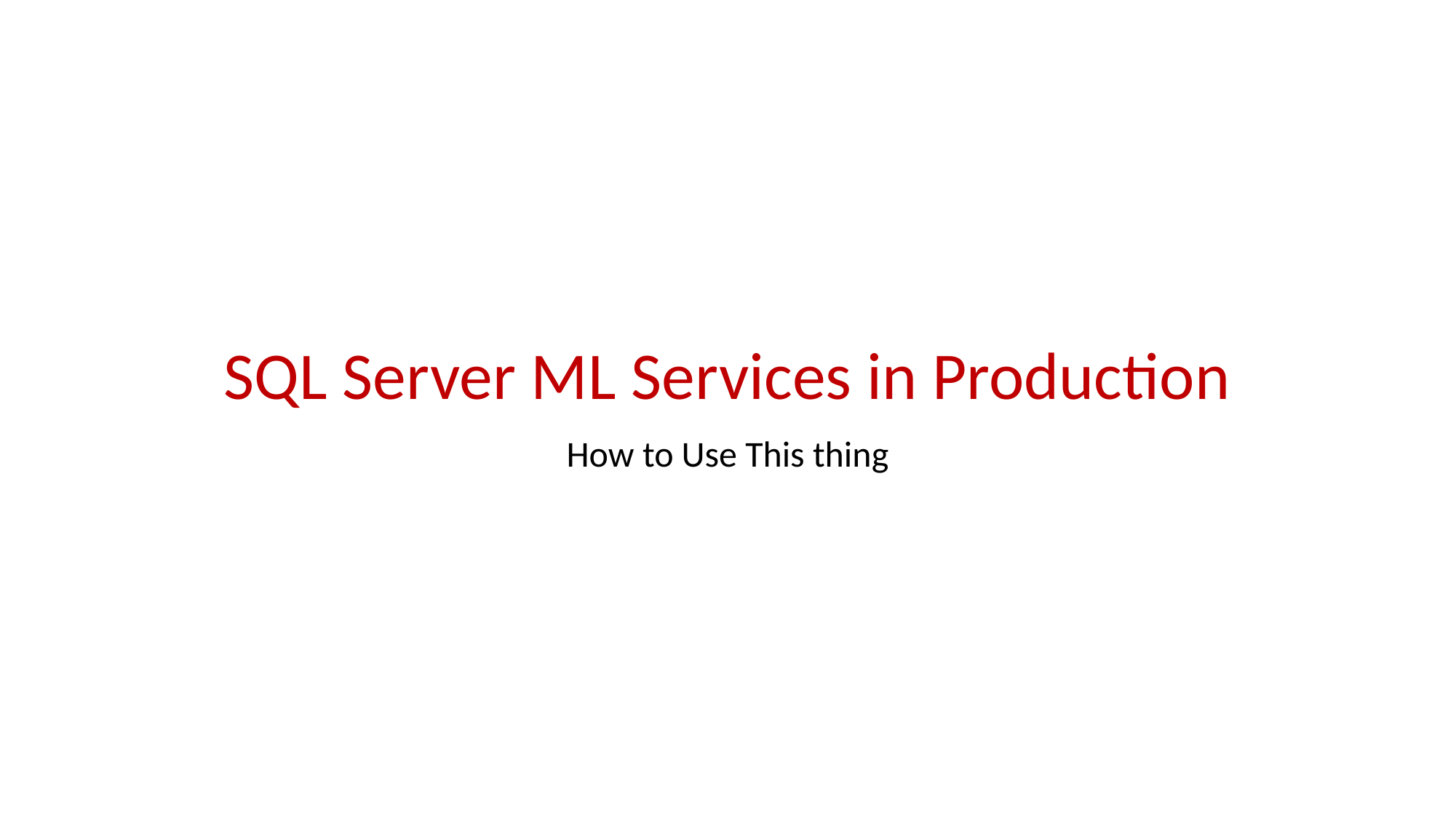

# SQL Server ML Services in Production
How to Use This thing